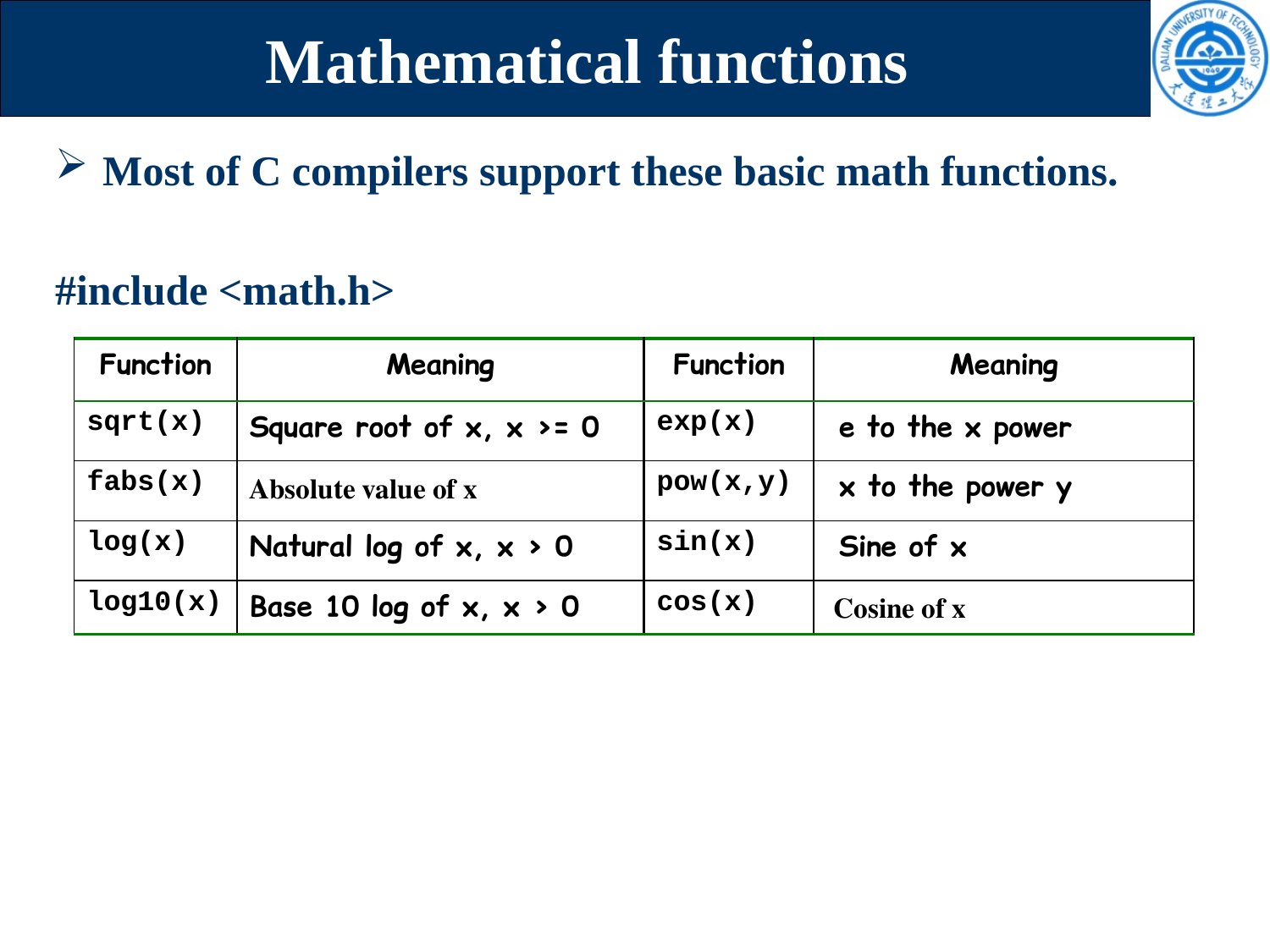

# Mathematical functions
Most of C compilers support these basic math functions.

#include <math.h>

| Function | Meaning | Function | Meaning |
| --- | --- | --- | --- |
| sqrt(x) | Square root of x, x >= 0 | exp(x) | e to the x power |
| fabs(x) | Absolute value of x | pow(x,y) | x to the power y |
| log(x) | Natural log of x, x > 0 | sin(x) | Sine of x |
| log10(x) | Base 10 log of x, x > 0 | cos(x) | Cosine of x |